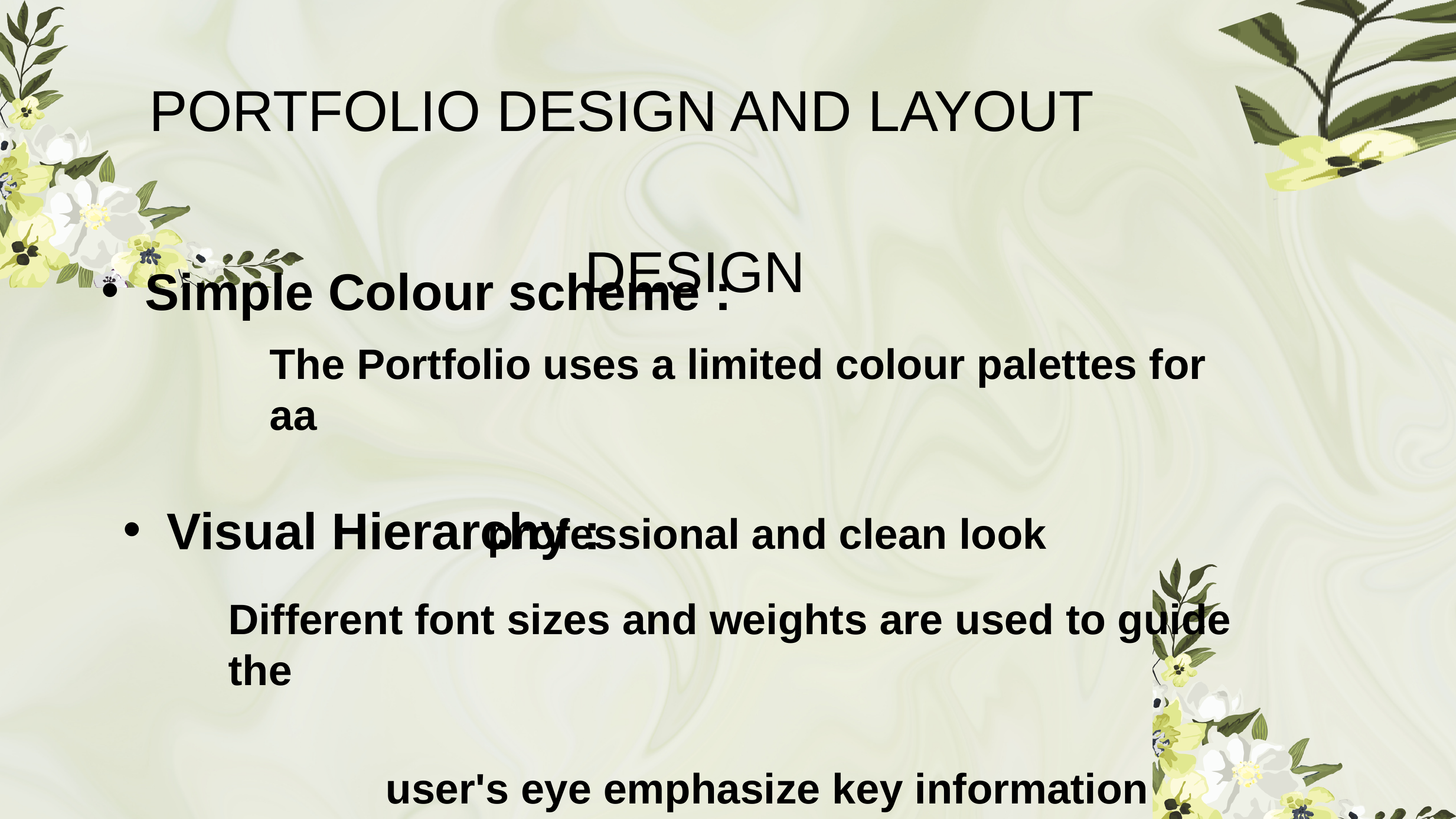

PORTFOLIO DESIGN AND LAYOUT
DESIGN
Simple Colour scheme :
The Portfolio uses a limited colour palettes for aa
professional and clean look
Visual Hierarchy :

Different font sizes and weights are used to guide the
user's eye emphasize key information